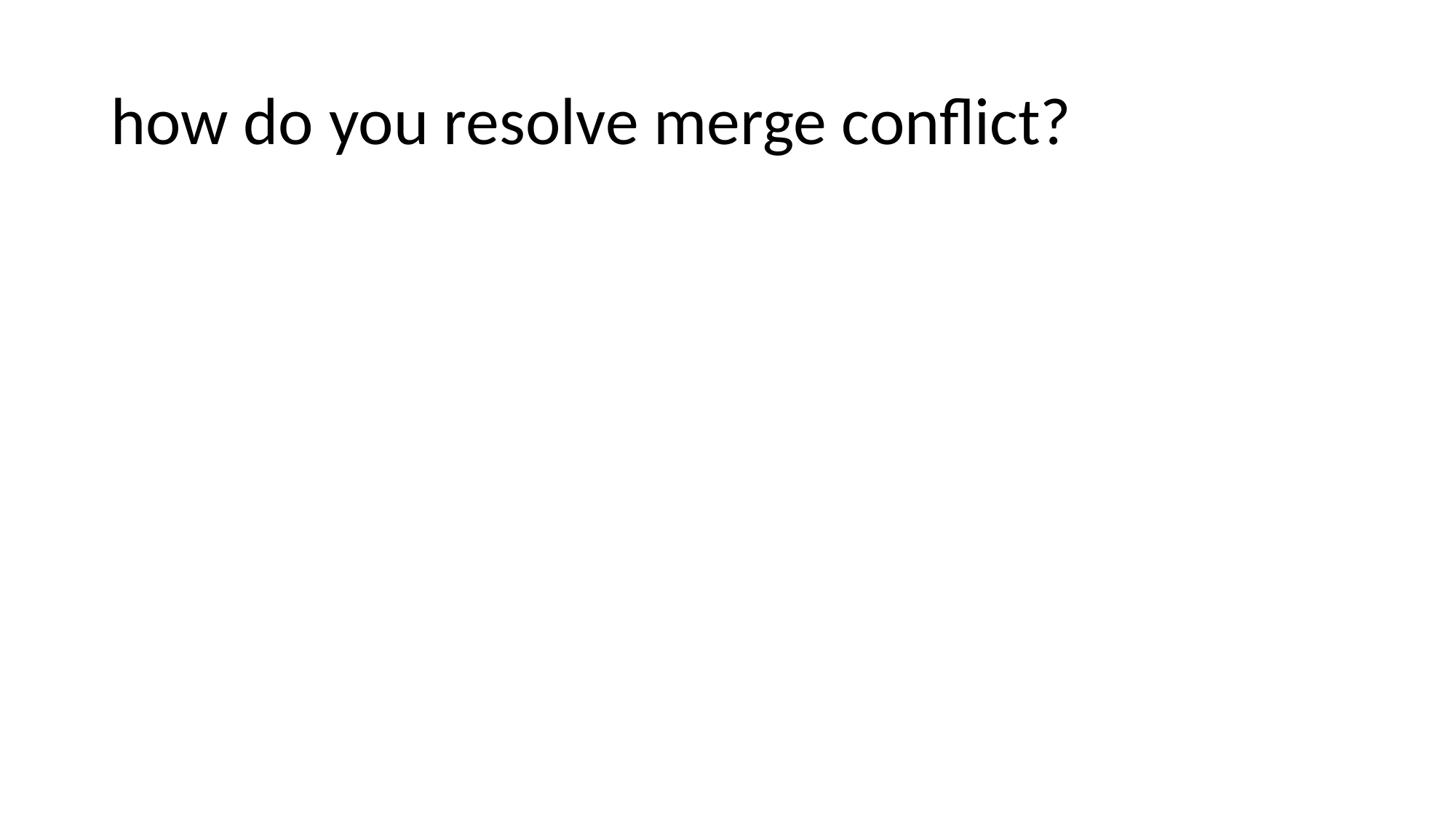

# how do you resolve merge conflict?